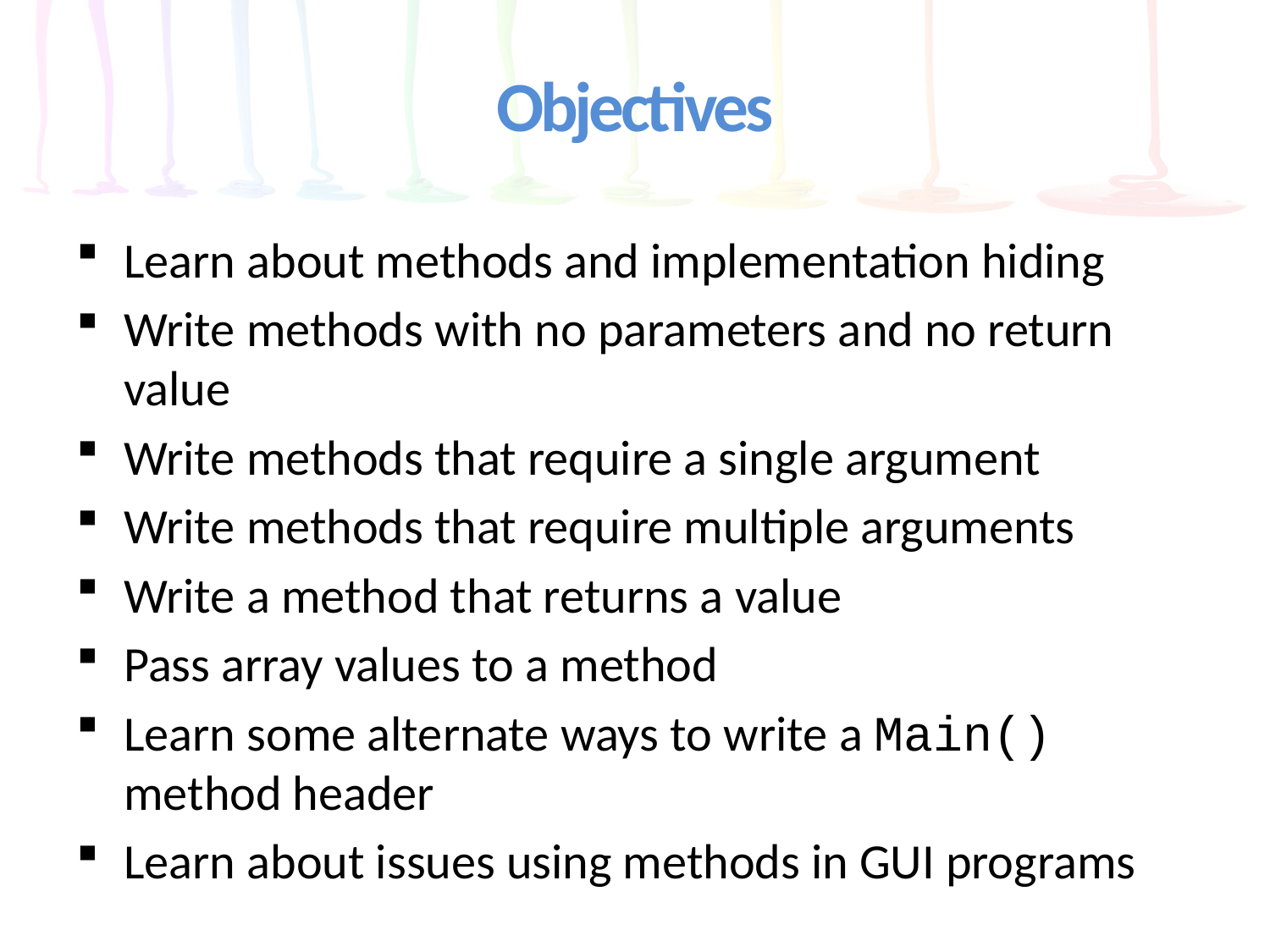

# Objectives
Learn about methods and implementation hiding
Write methods with no parameters and no return value
Write methods that require a single argument
Write methods that require multiple arguments
Write a method that returns a value
Pass array values to a method
Learn some alternate ways to write a Main() method header
Learn about issues using methods in GUI programs